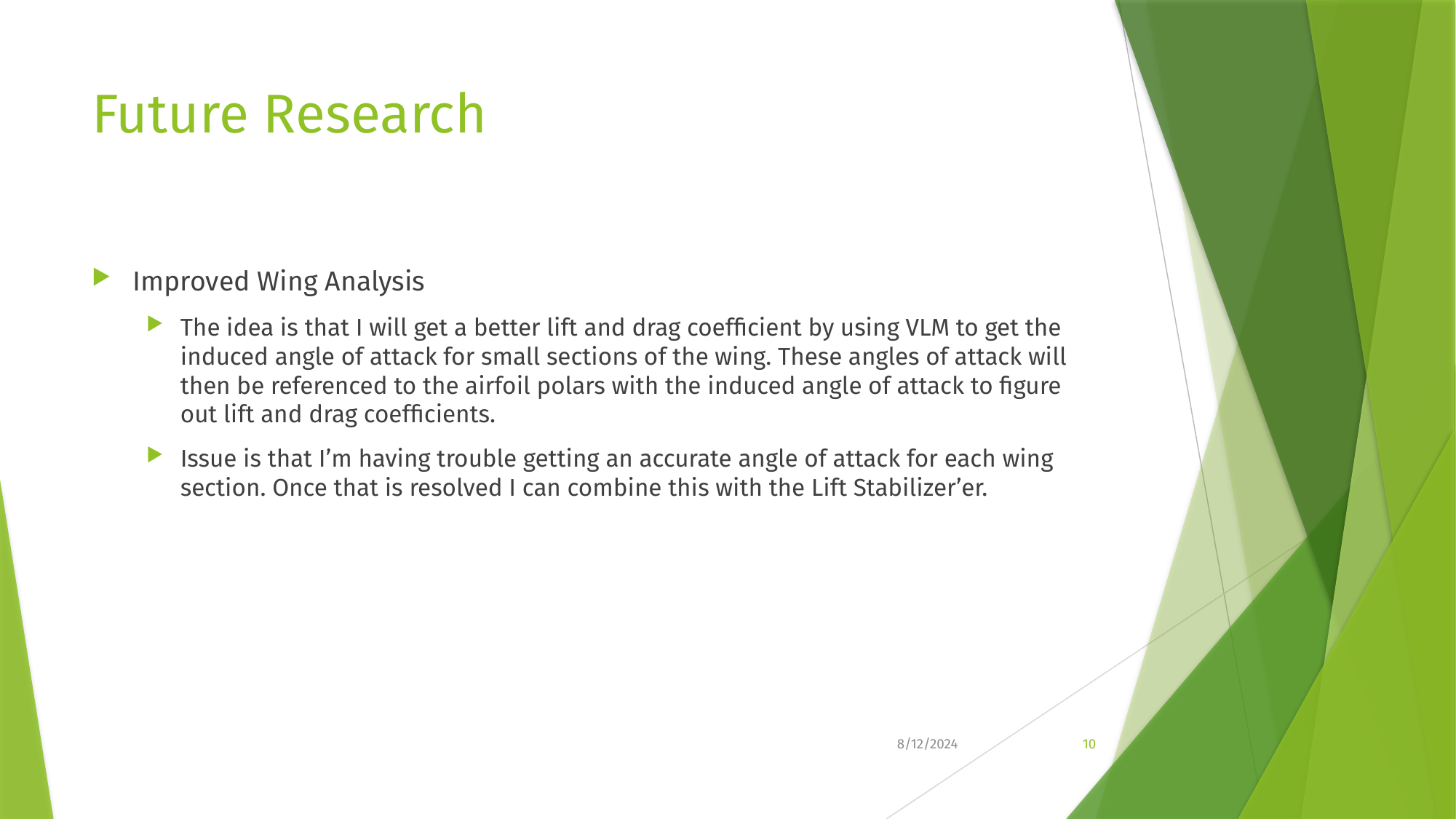

# Future Research
Improved Wing Analysis
The idea is that I will get a better lift and drag coefficient by using VLM to get the induced angle of attack for small sections of the wing. These angles of attack will then be referenced to the airfoil polars with the induced angle of attack to figure out lift and drag coefficients.
Issue is that I’m having trouble getting an accurate angle of attack for each wing section. Once that is resolved I can combine this with the Lift Stabilizer’er.
8/12/2024
10